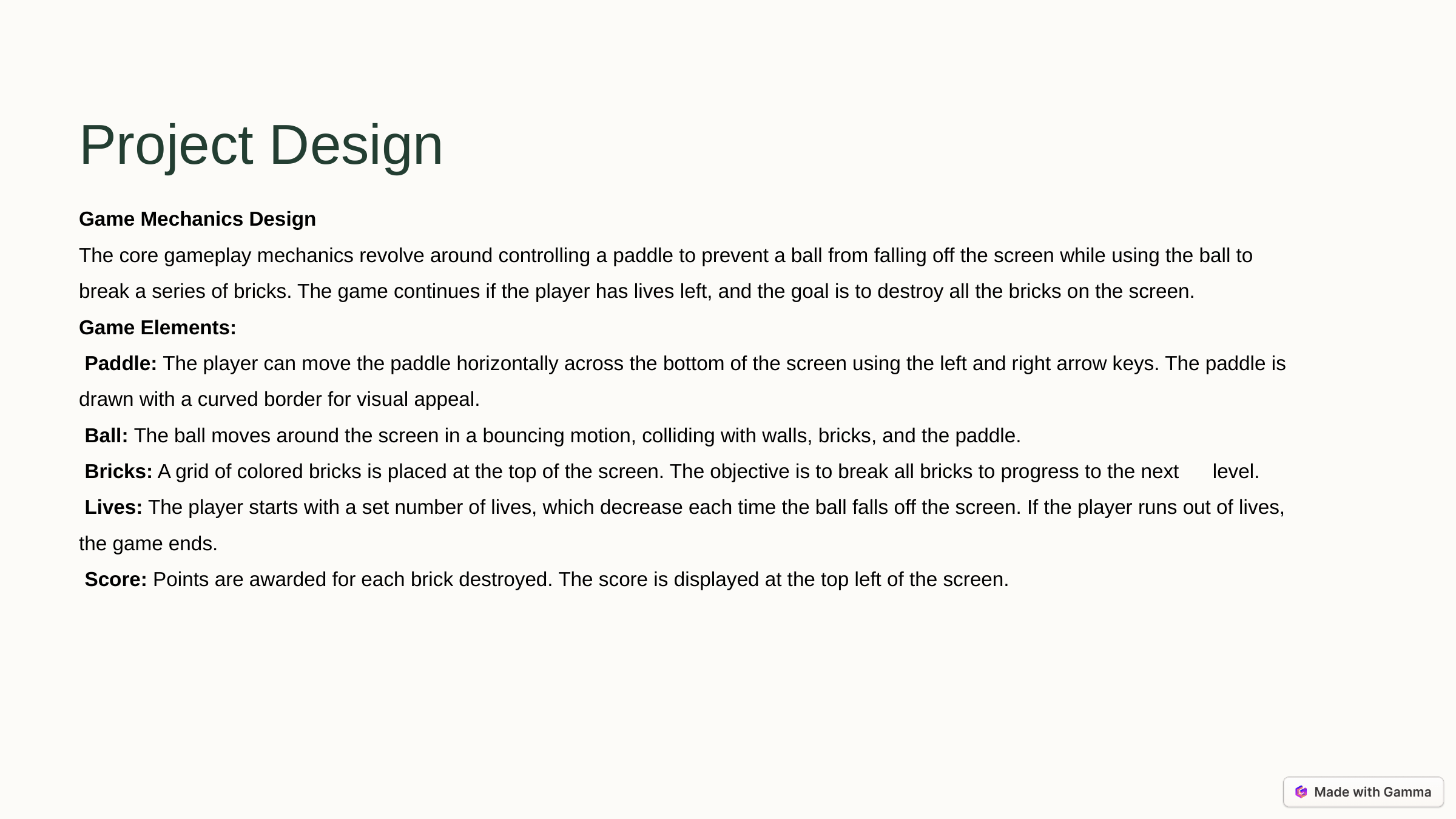

Project Design
Game Mechanics Design
The core gameplay mechanics revolve around controlling a paddle to prevent a ball from falling off the screen while using the ball to break a series of bricks. The game continues if the player has lives left, and the goal is to destroy all the bricks on the screen.
Game Elements:
 Paddle: The player can move the paddle horizontally across the bottom of the screen using the left and right arrow keys. The paddle is drawn with a curved border for visual appeal.
 Ball: The ball moves around the screen in a bouncing motion, colliding with walls, bricks, and the paddle.
 Bricks: A grid of colored bricks is placed at the top of the screen. The objective is to break all bricks to progress to the next      level.
 Lives: The player starts with a set number of lives, which decrease each time the ball falls off the screen. If the player runs out of lives, the game ends.
 Score: Points are awarded for each brick destroyed. The score is displayed at the top left of the screen.